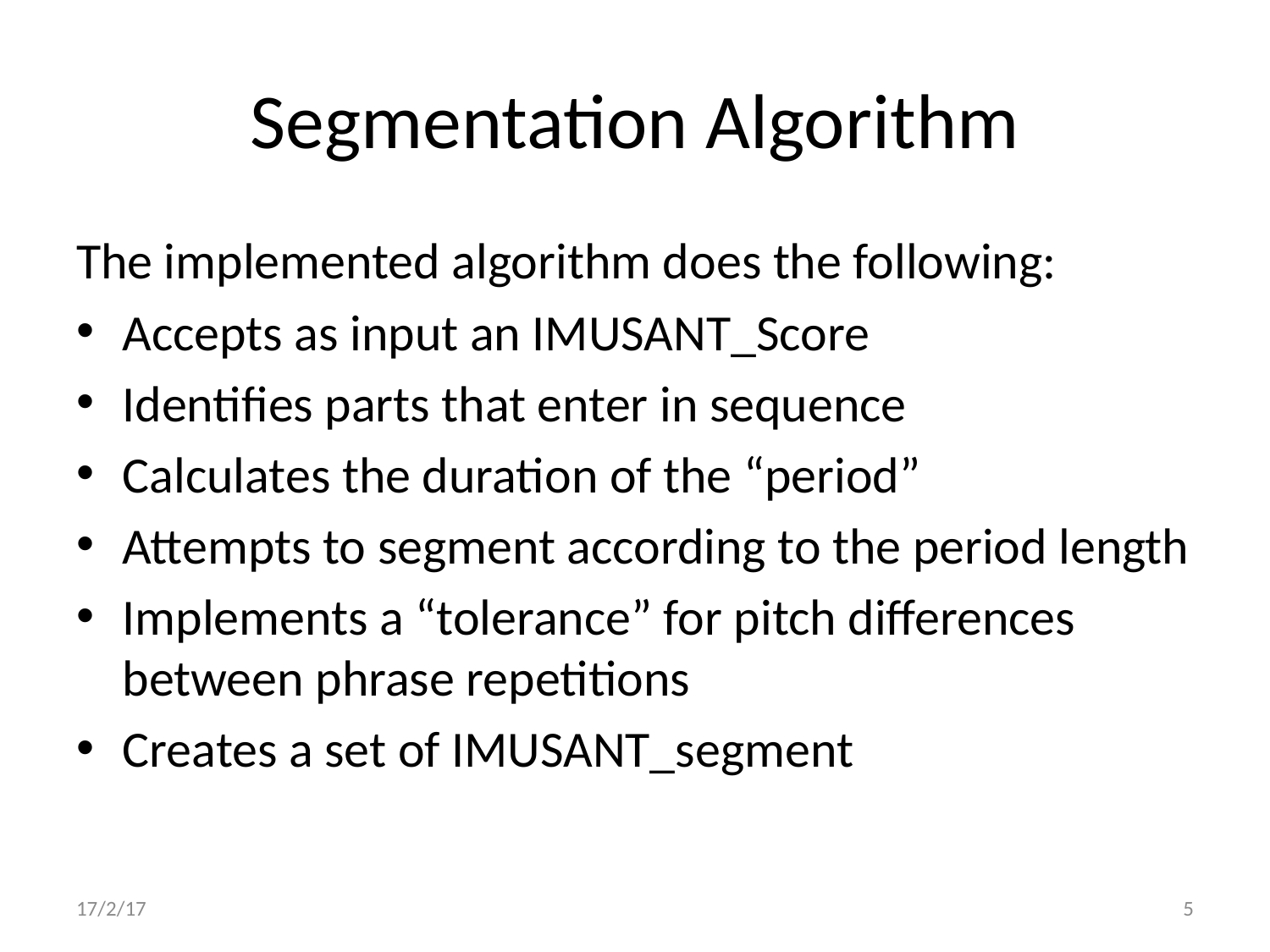

# Segmentation Algorithm
The implemented algorithm does the following:
Accepts as input an IMUSANT_Score
Identifies parts that enter in sequence
Calculates the duration of the “period”
Attempts to segment according to the period length
Implements a “tolerance” for pitch differences between phrase repetitions
Creates a set of IMUSANT_segment
17/2/17
5